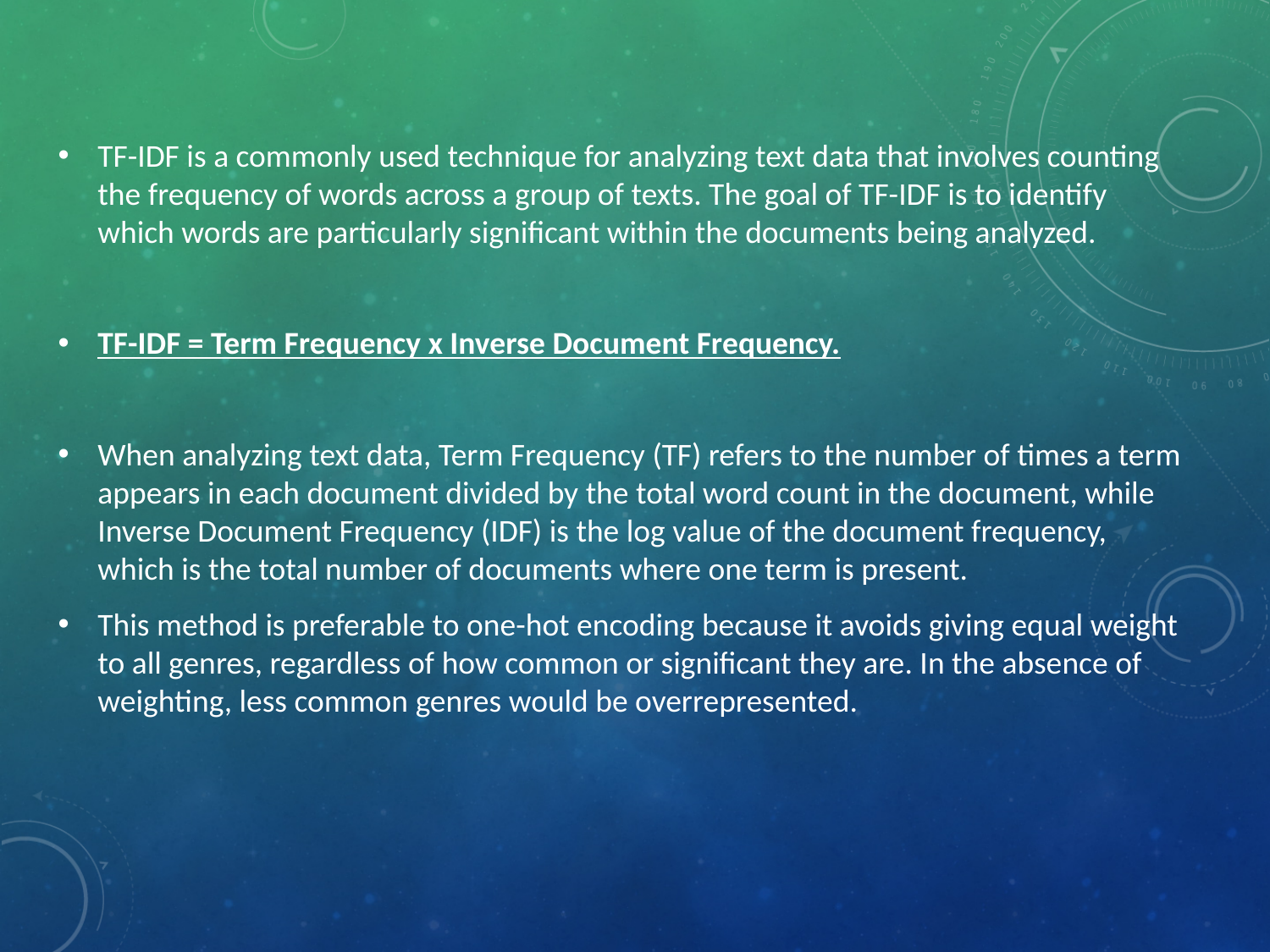

TF-IDF is a commonly used technique for analyzing text data that involves counting the frequency of words across a group of texts. The goal of TF-IDF is to identify which words are particularly significant within the documents being analyzed.

TF-IDF = Term Frequency x Inverse Document Frequency.

When analyzing text data, Term Frequency (TF) refers to the number of times a term appears in each document divided by the total word count in the document, while Inverse Document Frequency (IDF) is the log value of the document frequency, which is the total number of documents where one term is present.
This method is preferable to one-hot encoding because it avoids giving equal weight to all genres, regardless of how common or significant they are. In the absence of weighting, less common genres would be overrepresented.